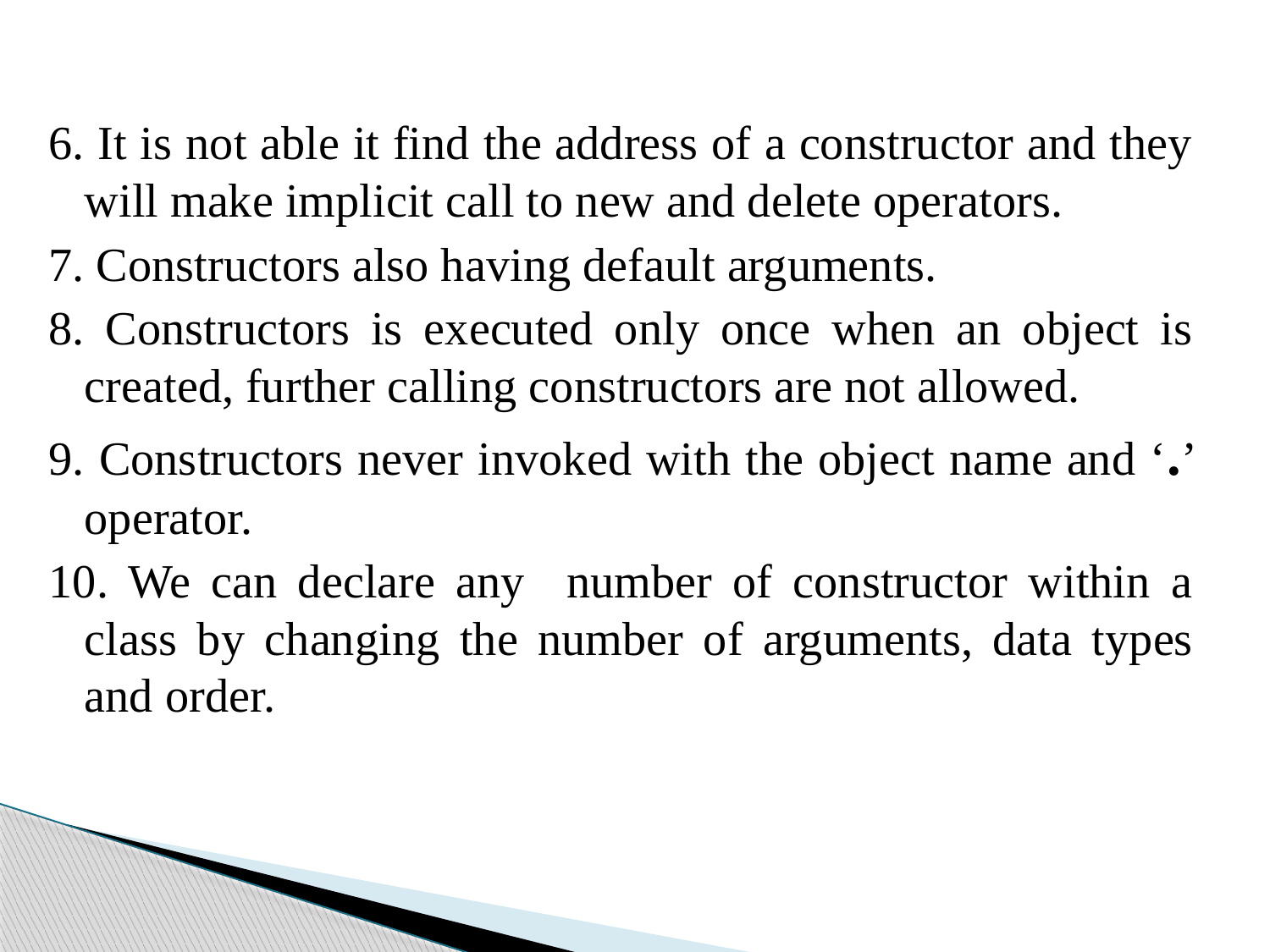

#
6. It is not able it find the address of a constructor and they will make implicit call to new and delete operators.
7. Constructors also having default arguments.
8. Constructors is executed only once when an object is created, further calling constructors are not allowed.
9. Constructors never invoked with the object name and ‘.’ operator.
10. We can declare any  number of constructor within a class by changing the number of arguments, data types and order.